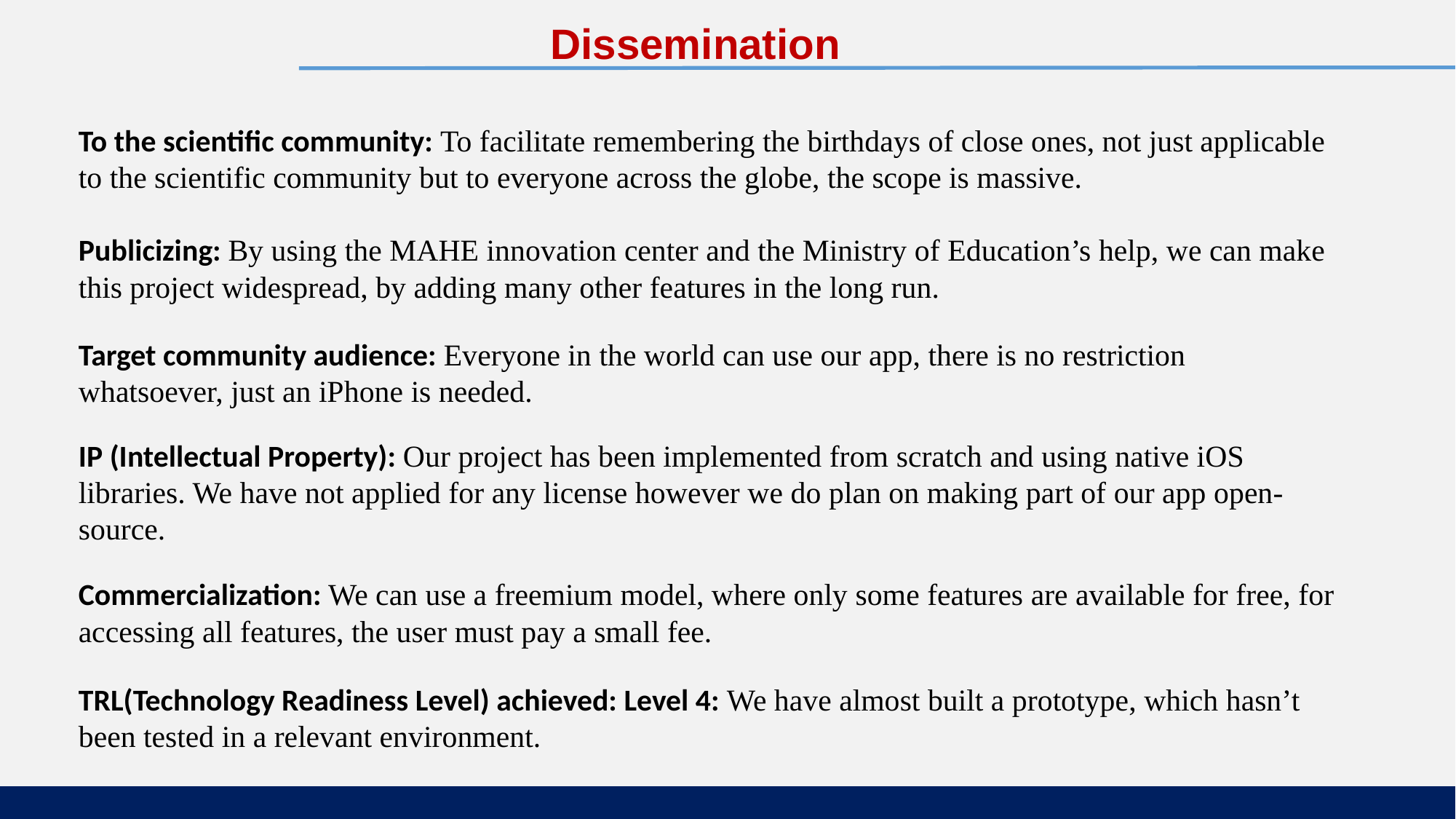

Dissemination
To the scientific community: To facilitate remembering the birthdays of close ones, not just applicable to the scientific community but to everyone across the globe, the scope is massive.
Publicizing: By using the MAHE innovation center and the Ministry of Education’s help, we can make this project widespread, by adding many other features in the long run.
Target community audience: Everyone in the world can use our app, there is no restriction whatsoever, just an iPhone is needed.
IP (Intellectual Property): Our project has been implemented from scratch and using native iOS libraries. We have not applied for any license however we do plan on making part of our app open-source.
Commercialization: We can use a freemium model, where only some features are available for free, for accessing all features, the user must pay a small fee.
TRL(Technology Readiness Level) achieved: Level 4: We have almost built a prototype, which hasn’t been tested in a relevant environment.